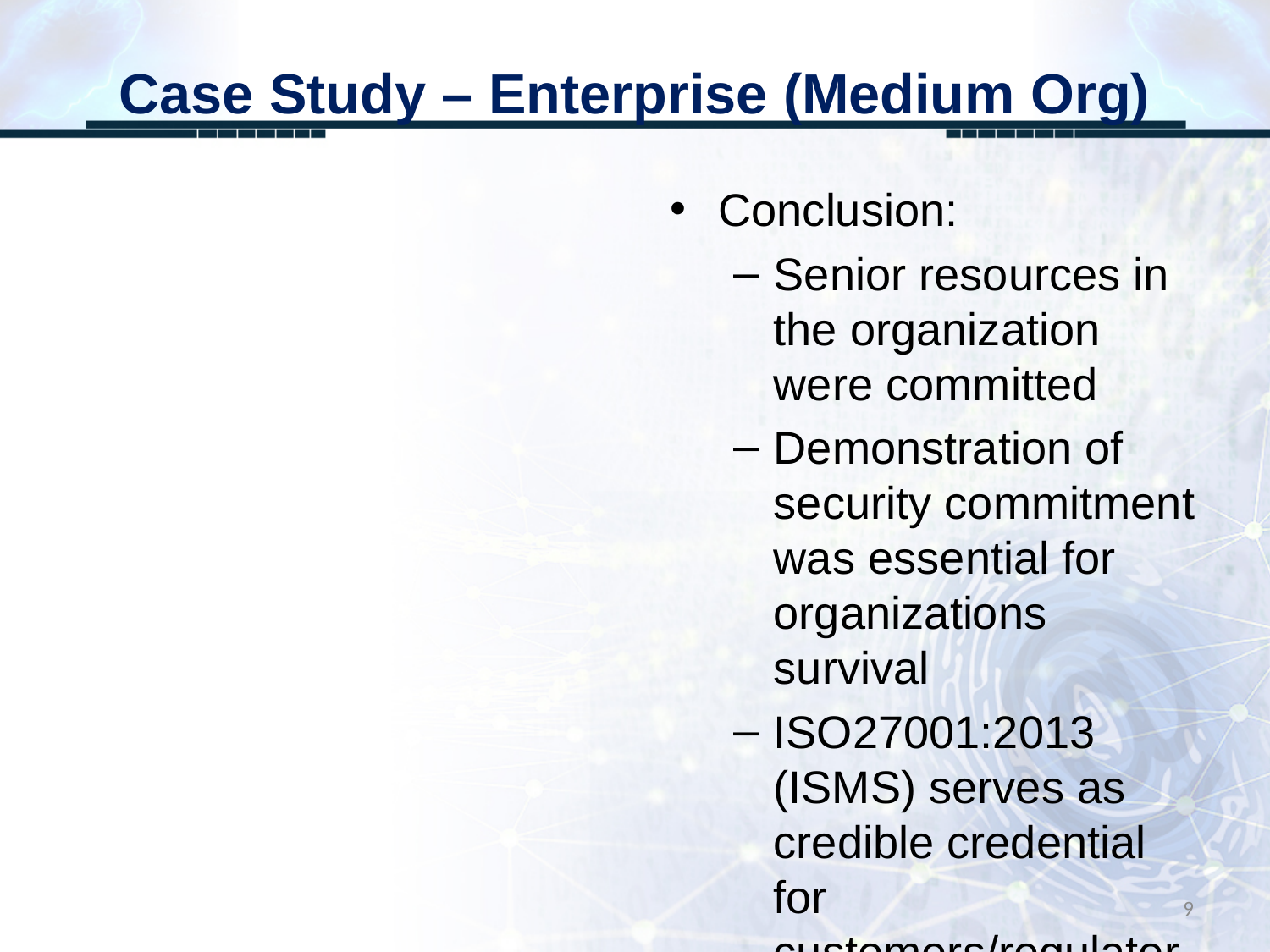

# Case Study – Enterprise (Medium Org)
Conclusion:
Senior resources in the organization were committed
Demonstration of security commitment was essential for organizations survival
ISO27001:2013 (ISMS) serves as credible credential for customers/regulator
9